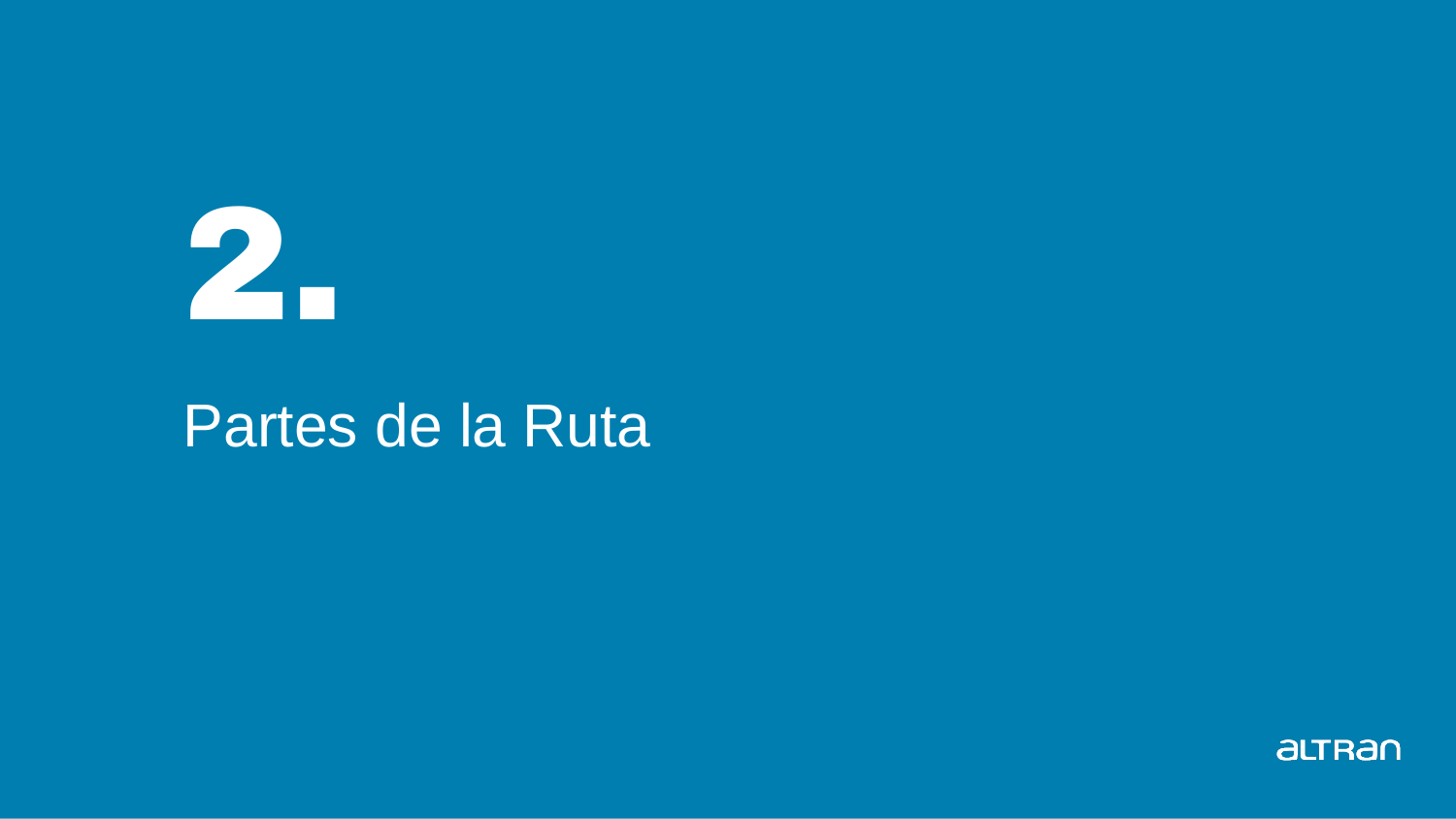

# 2.
Partes de la Ruta
Señales
7
Date